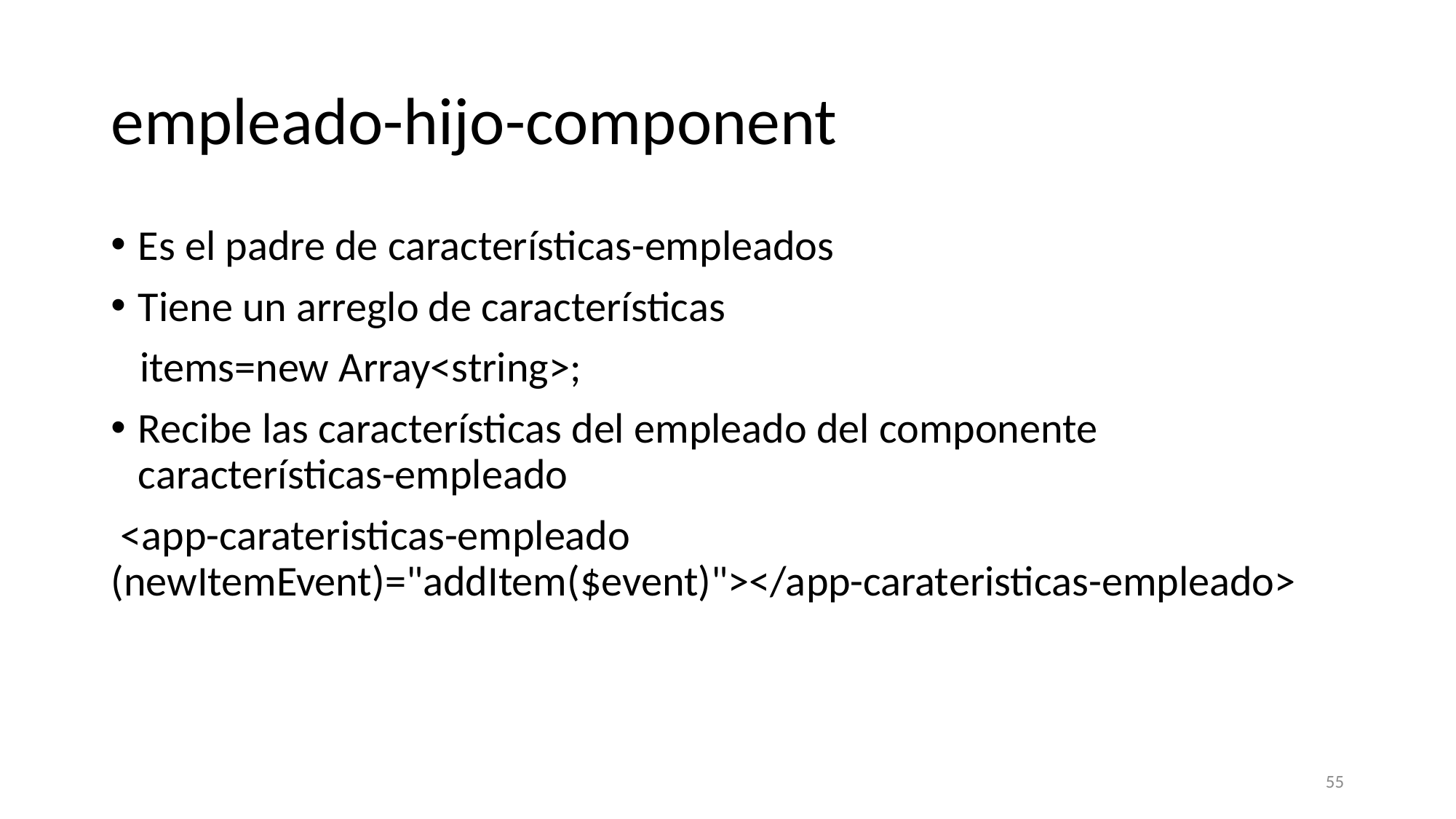

# empleado-hijo-component
Es el padre de características-empleados
Tiene un arreglo de características
   items=new Array<string>;
Recibe las características del empleado del componente características-empleado
 <app-carateristicas-empleado (newItemEvent)="addItem($event)"></app-carateristicas-empleado>
55